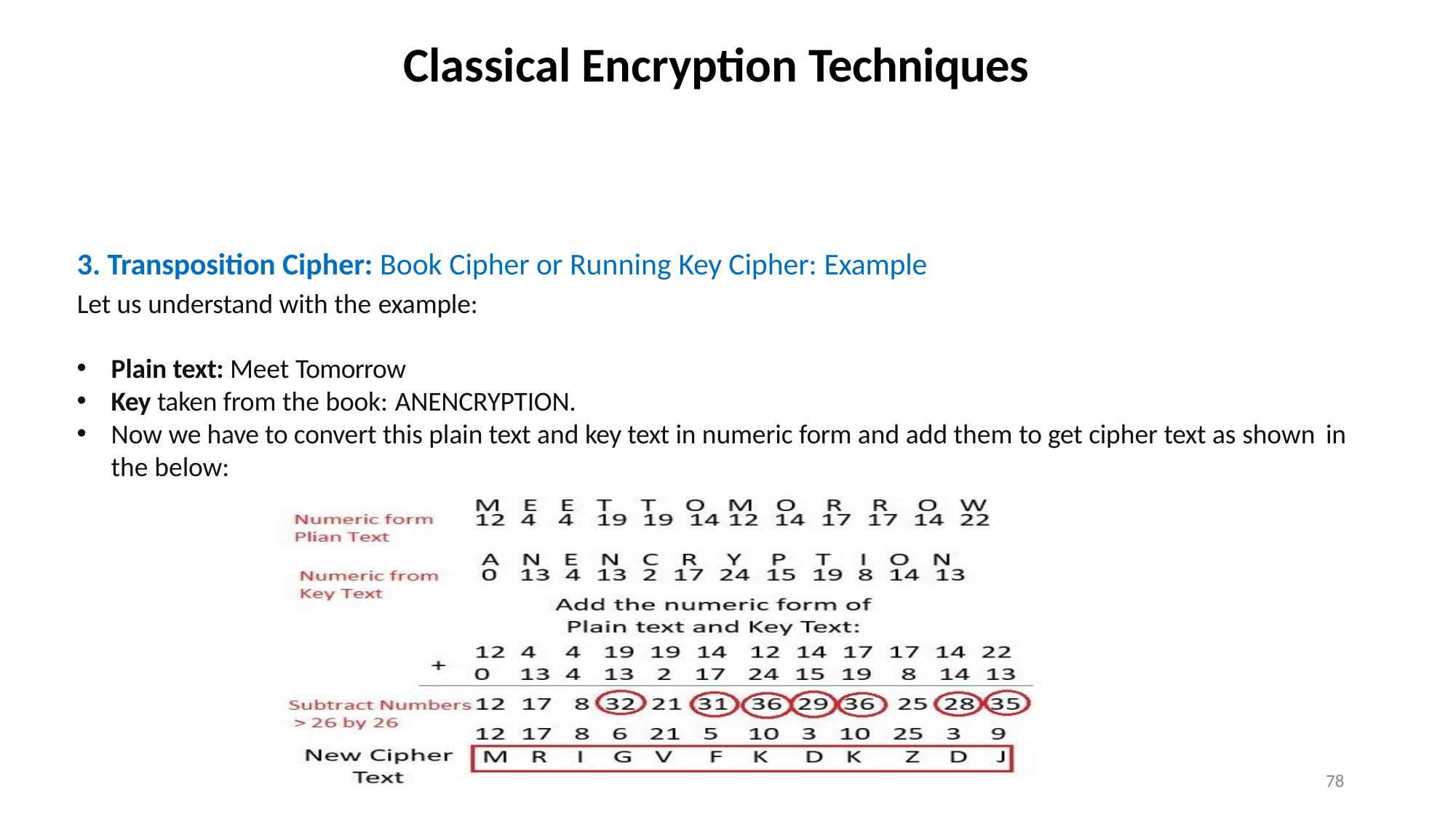

# Classical Encryption Techniques
3. Transposition Cipher: Book Cipher or Running Key Cipher: Example
Let us understand with the example:

Plain text: Meet Tomorrow
Key taken from the book: ANENCRYPTION.
Now we have to convert this plain text and key text in numeric form and add them to get cipher text as shown in
the below:

78